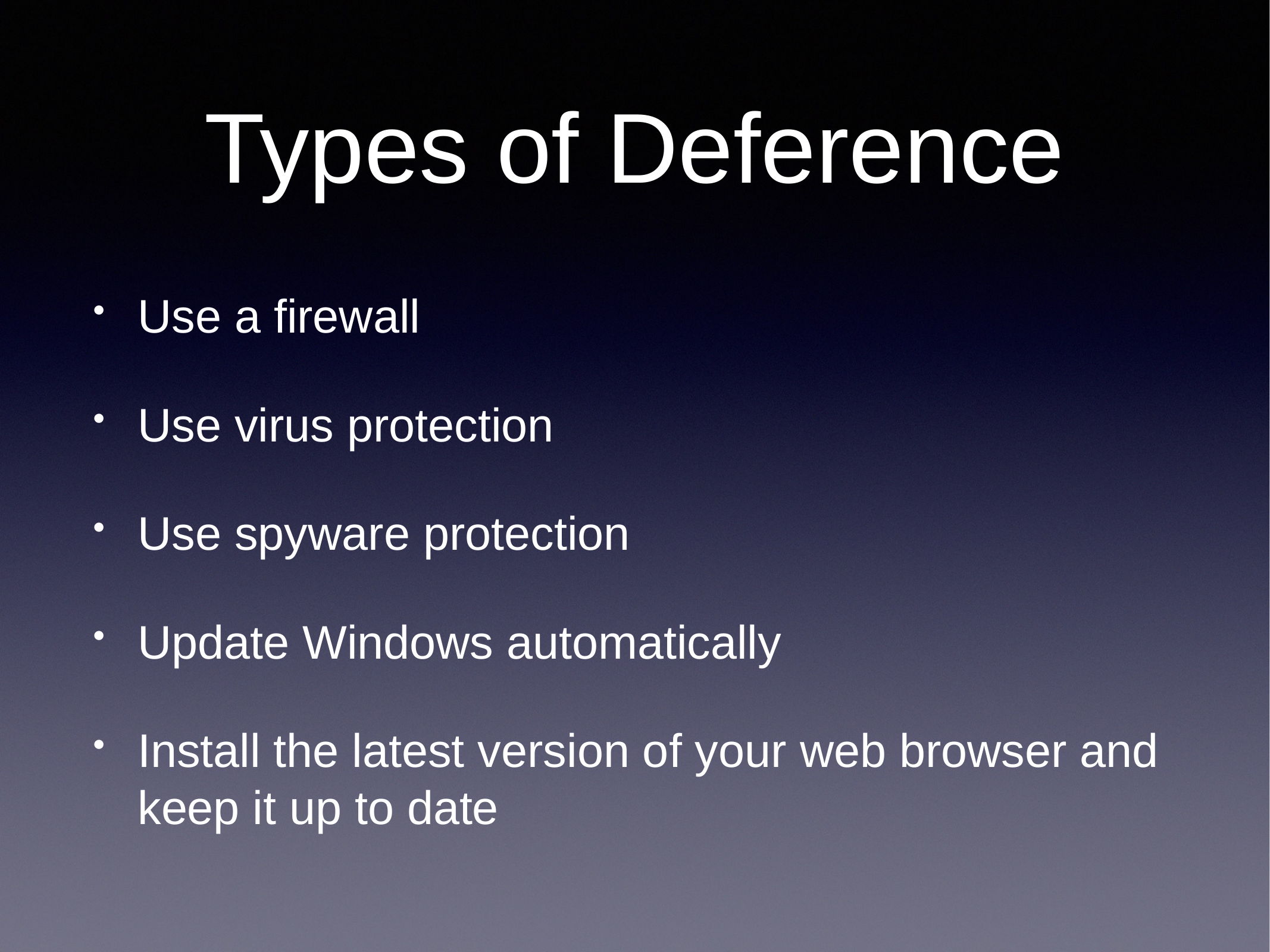

# Types of Deference
Use a firewall
Use virus protection
Use spyware protection
Update Windows automatically
Install the latest version of your web browser and keep it up to date